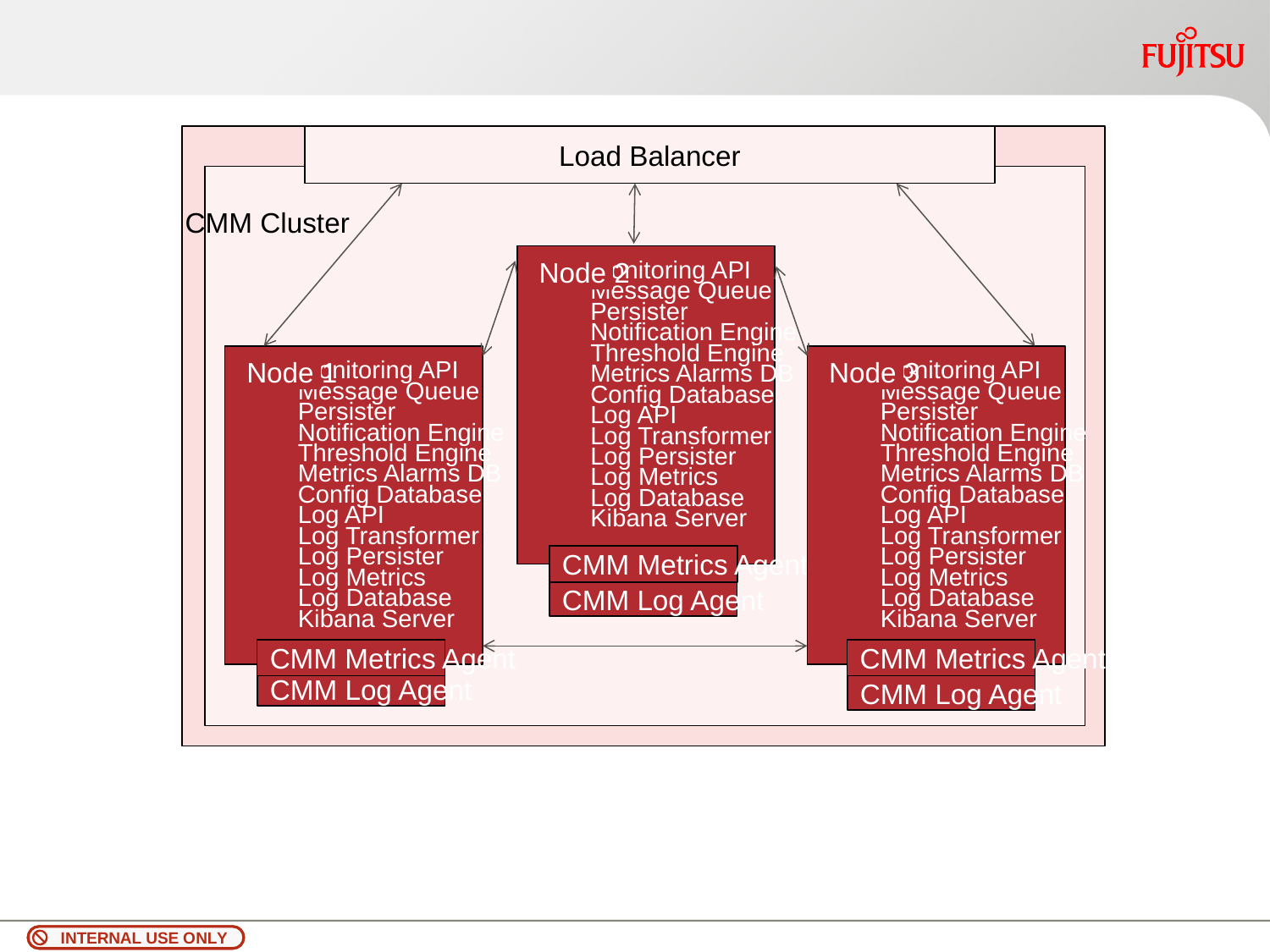

Load Balancer
Node 2
CMM Cluster

Node 2
Monitoring API
Message Queue
Persister
Notification Engine
Threshold Engine
Metrics Alarms DB
Config Database
Log API
Log Transformer
Log Persister
Log Metrics
Log Database
Kibana Server

Node 1
Monitoring API
Message Queue
Persister
Notification Engine
Threshold Engine
Metrics Alarms DB
Config Database
Log API
Log Transformer
Log Persister
Log Metrics
Log Database
Kibana Server

Node 3
Monitoring API
Message Queue
Persister
Notification Engine
Threshold Engine
Metrics Alarms DB
Config Database
Log API
Log Transformer
Log Persister
Log Metrics
Log Database
Kibana Server
CMM Metrics Agent
CMM Log Agent
CMM Metrics Agent
CMM Metrics Agent
CMM Log Agent
CMM Log Agent